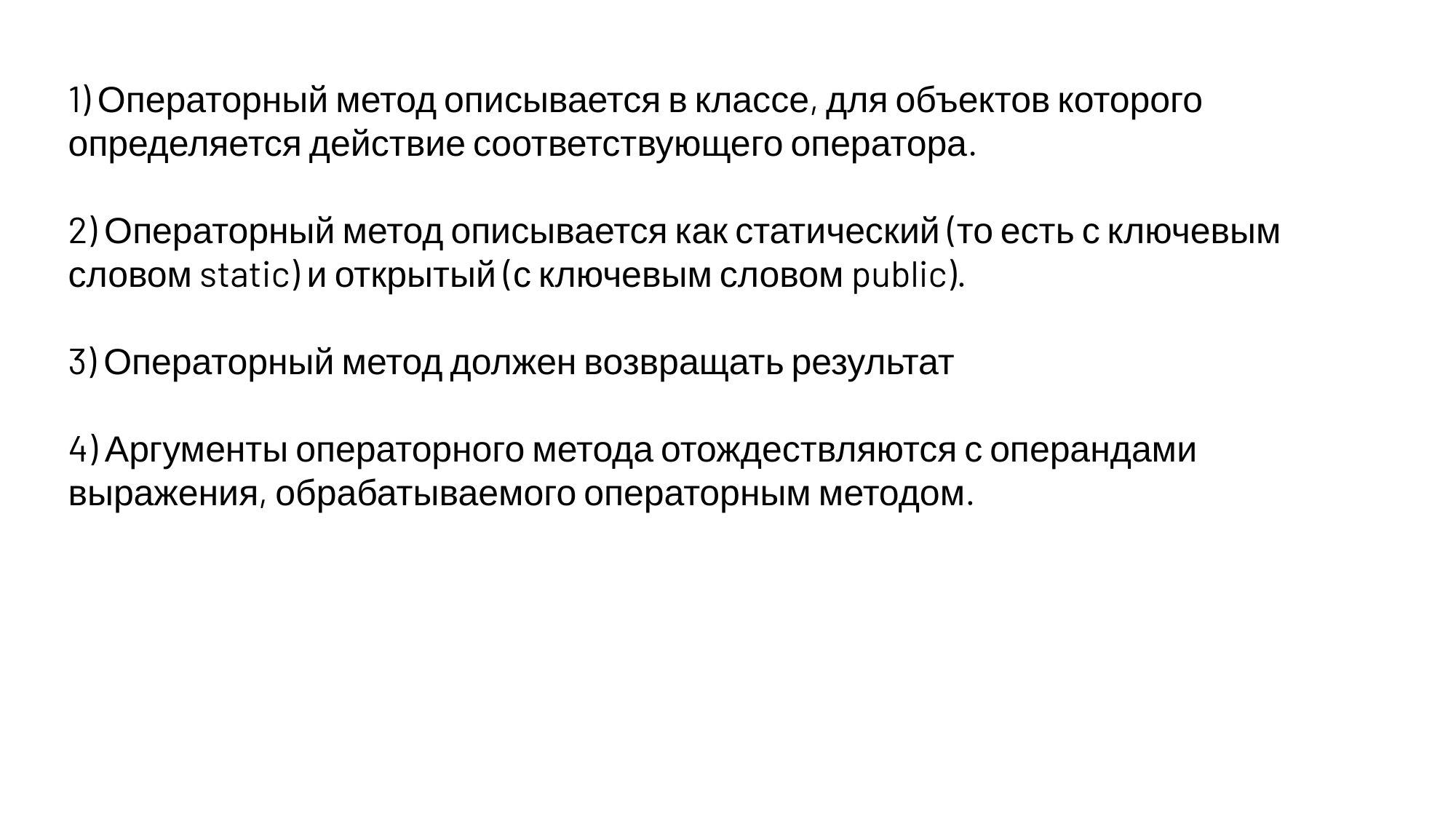

1) Операторный метод описывается в классе, для объектов которого
определяется действие соответствующего оператора.

2) Операторный метод описывается как статический (то есть с ключевым словом static) и открытый (с ключевым словом public).

3) Операторный метод должен возвращать результат

4) Аргументы операторного метода отождествляются с операндами выражения, обрабатываемого операторным методом.